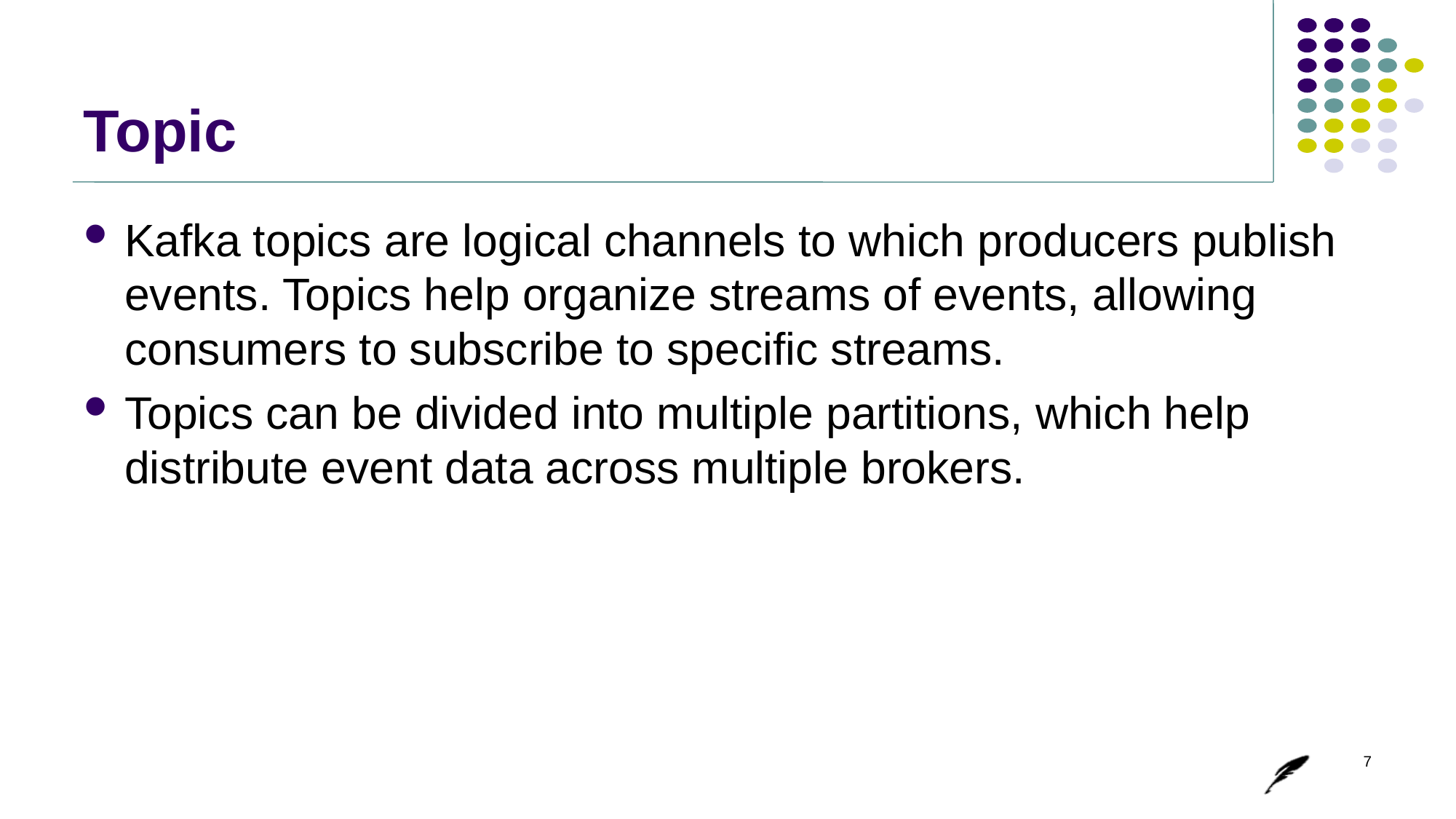

# Topic
Kafka topics are logical channels to which producers publish events. Topics help organize streams of events, allowing consumers to subscribe to specific streams.
Topics can be divided into multiple partitions, which help distribute event data across multiple brokers.
7